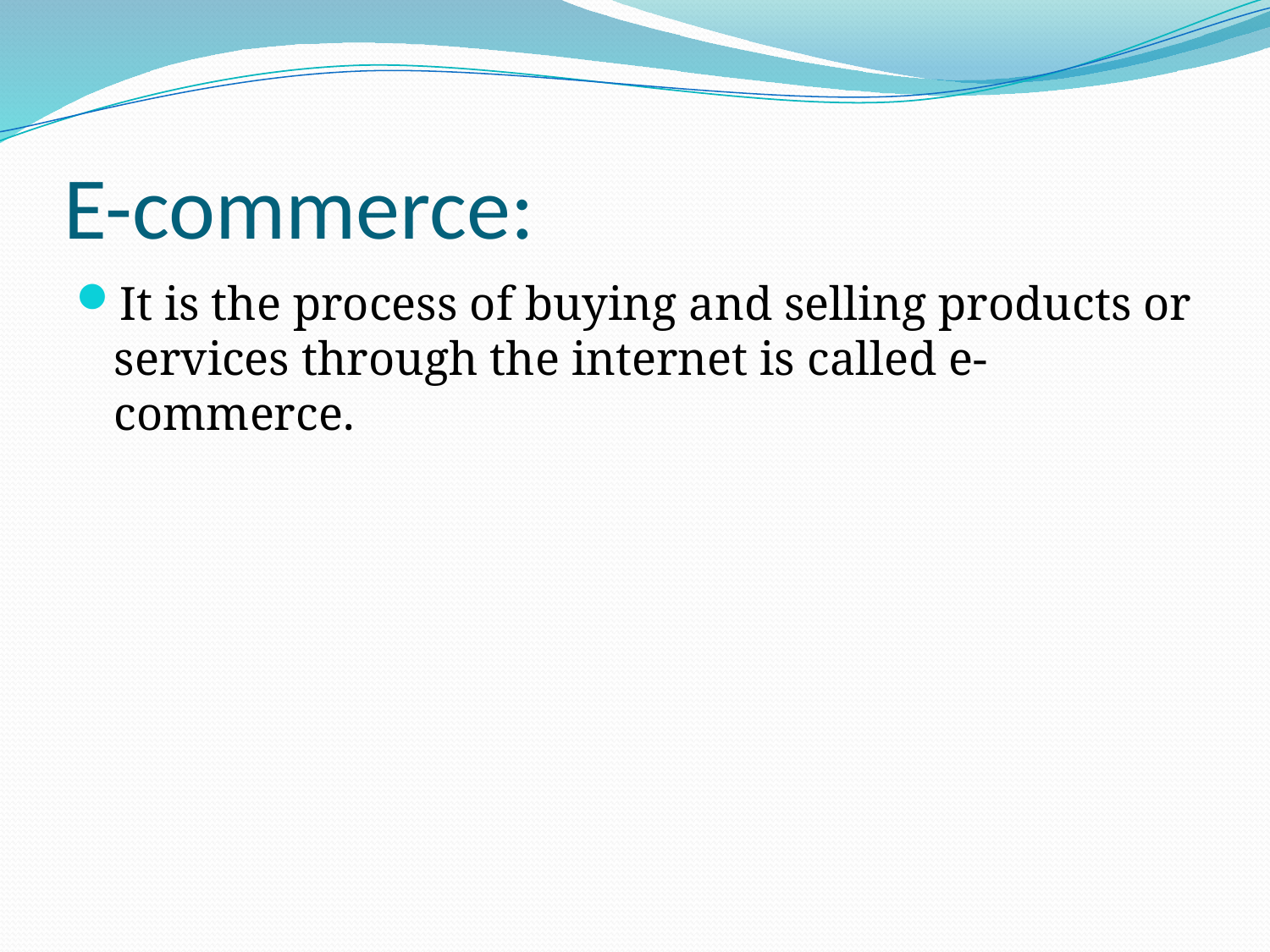

# E-commerce:
It is the process of buying and selling products or services through the internet is called e-commerce.